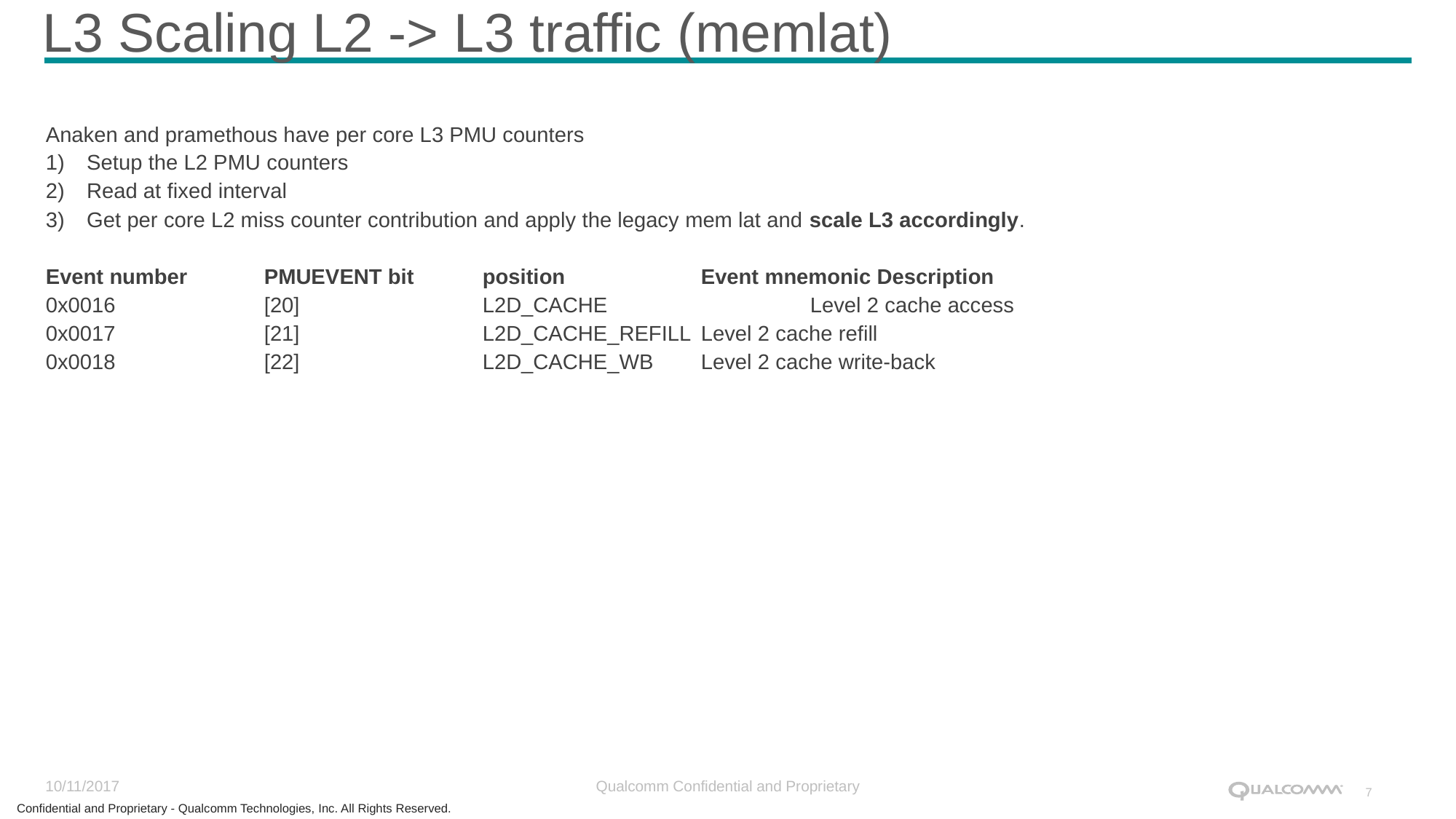

# L3 Scaling L2 -> L3 traffic (memlat)

Anaken and pramethous have per core L3 PMU counters
Setup the L2 PMU counters
Read at fixed interval
Get per core L2 miss counter contribution and apply the legacy mem lat and scale L3 accordingly.

Event number 	PMUEVENT bit 	position		Event mnemonic Description
0x0016 		[20] 		L2D_CACHE 		Level 2 cache access
0x0017 		[21] 		L2D_CACHE_REFILL 	Level 2 cache refill
0x0018 		[22] 		L2D_CACHE_WB 	Level 2 cache write-back